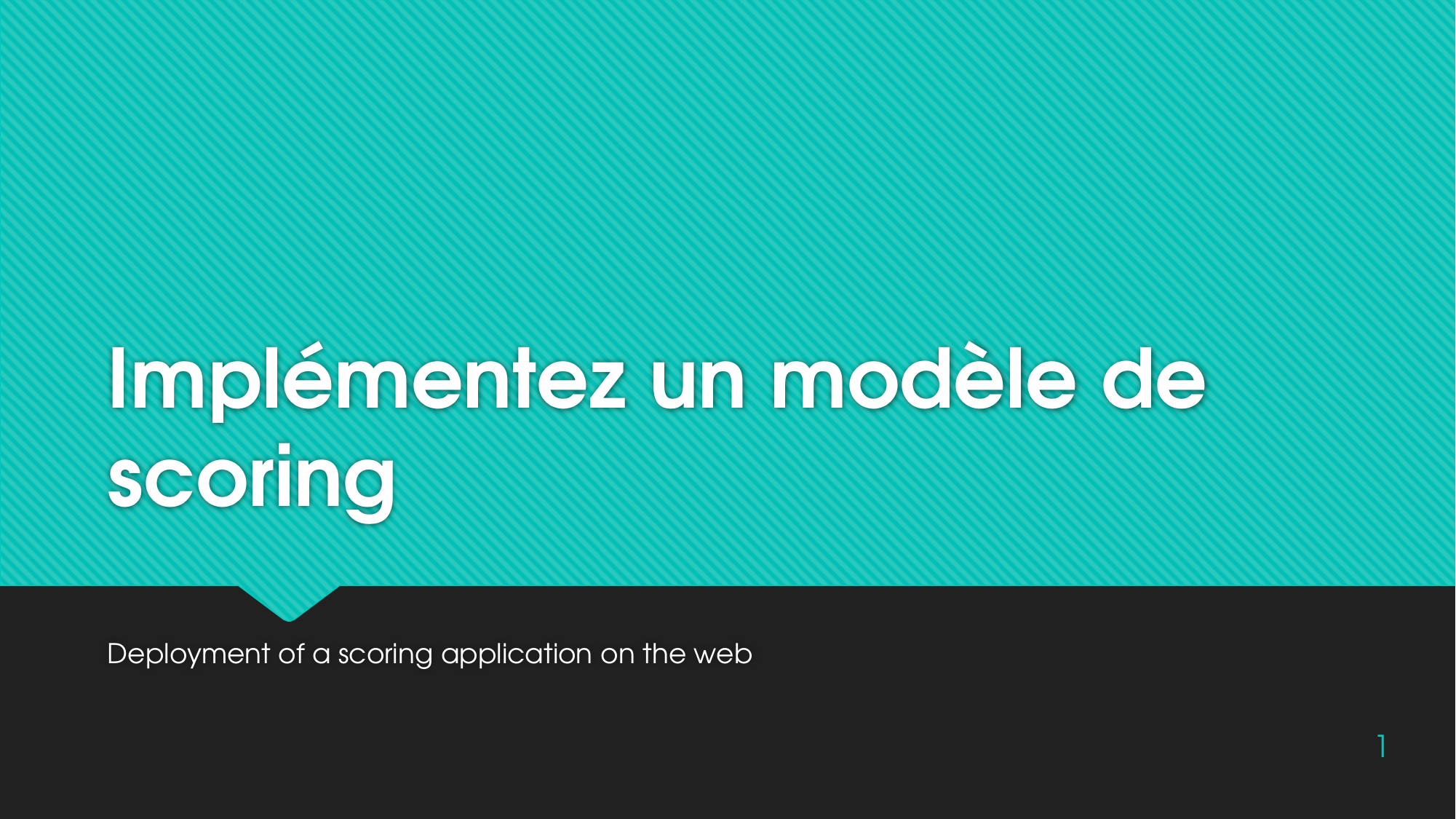

# Implémentez un modèle de scoring
Deployment of a scoring application on the web
1